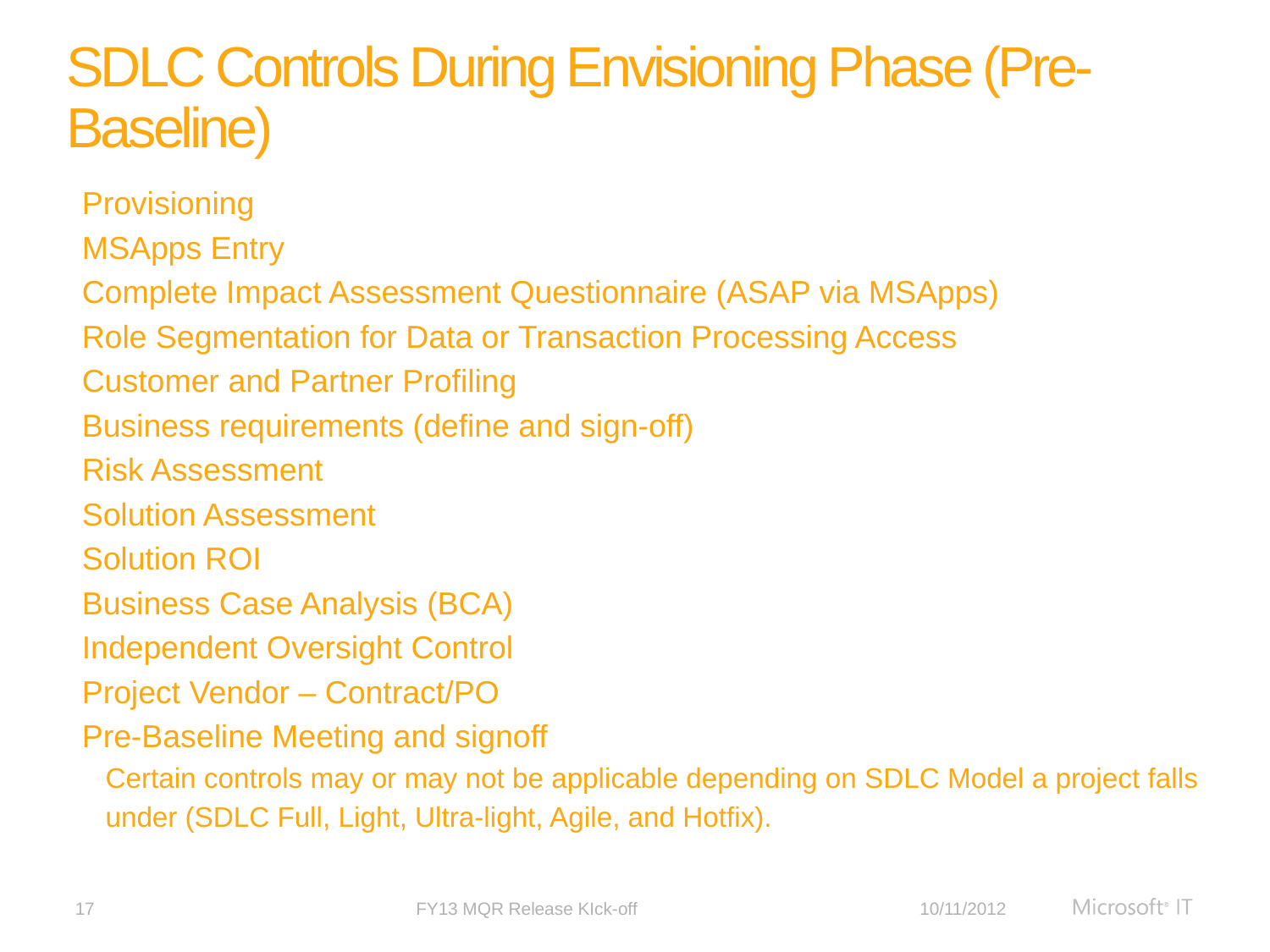

SDLC Controls During Envisioning Phase (Pre-Baseline)
Provisioning
MSApps Entry
Complete Impact Assessment Questionnaire (ASAP via MSApps)
Role Segmentation for Data or Transaction Processing Access
Customer and Partner Profiling
Business requirements (define and sign-off)
Risk Assessment
Solution Assessment
Solution ROI
Business Case Analysis (BCA)
Independent Oversight Control
Project Vendor – Contract/PO
Pre-Baseline Meeting and signoff
   Certain controls may or may not be applicable depending on SDLC Model a project falls
   under (SDLC Full, Light, Ultra-light, Agile, and Hotfix).
17
FY13 MQR Release KIck-off
10/11/2012